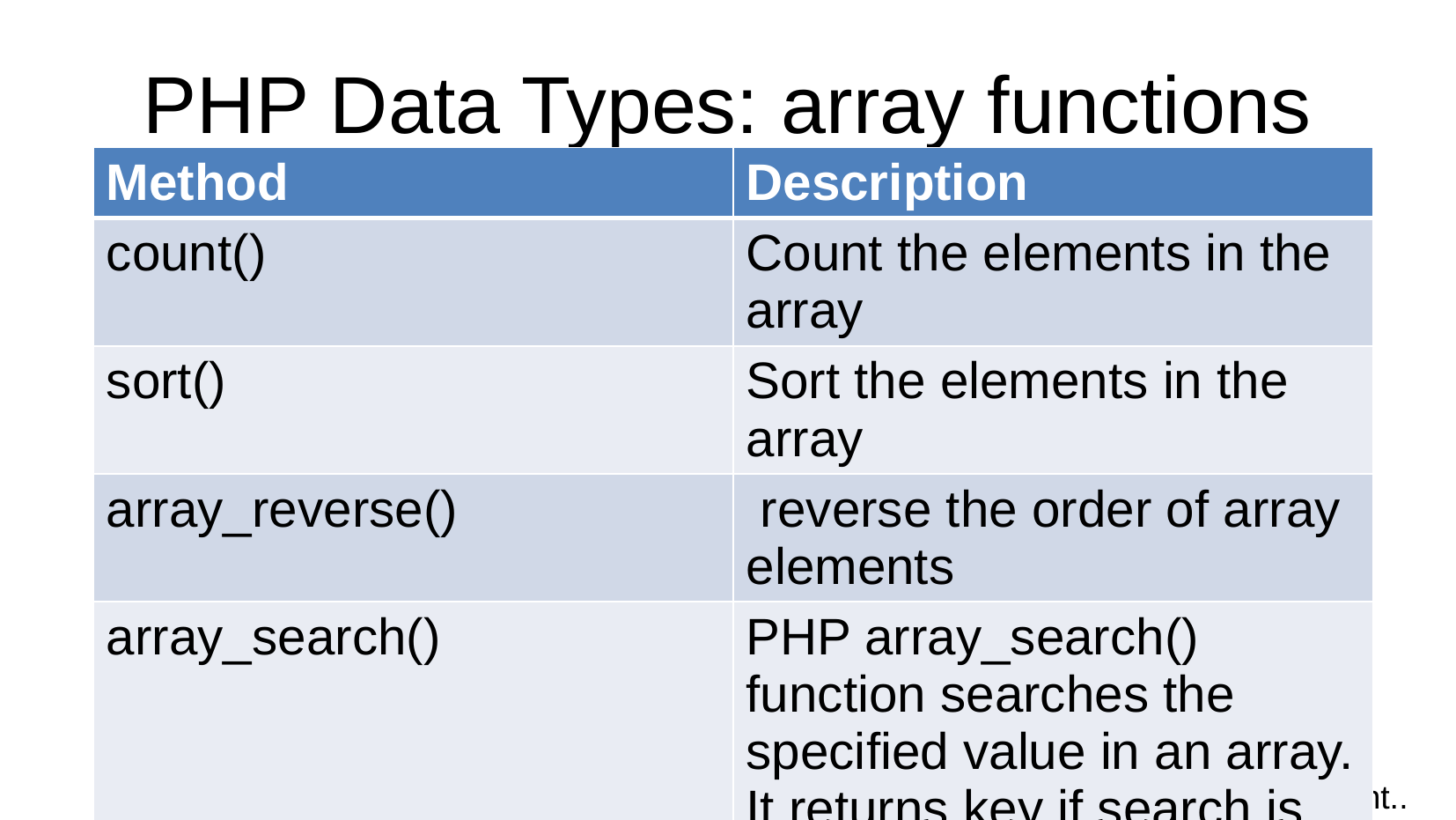

PHP Data Types: array functions
#
| Method | Description |
| --- | --- |
| count() | Count the elements in the array |
| sort() | Sort the elements in the array |
| array\_reverse() | reverse the order of array elements |
| array\_search() | PHP array\_search() function searches the specified value in an array. It returns key if search is successful. |

Cont..